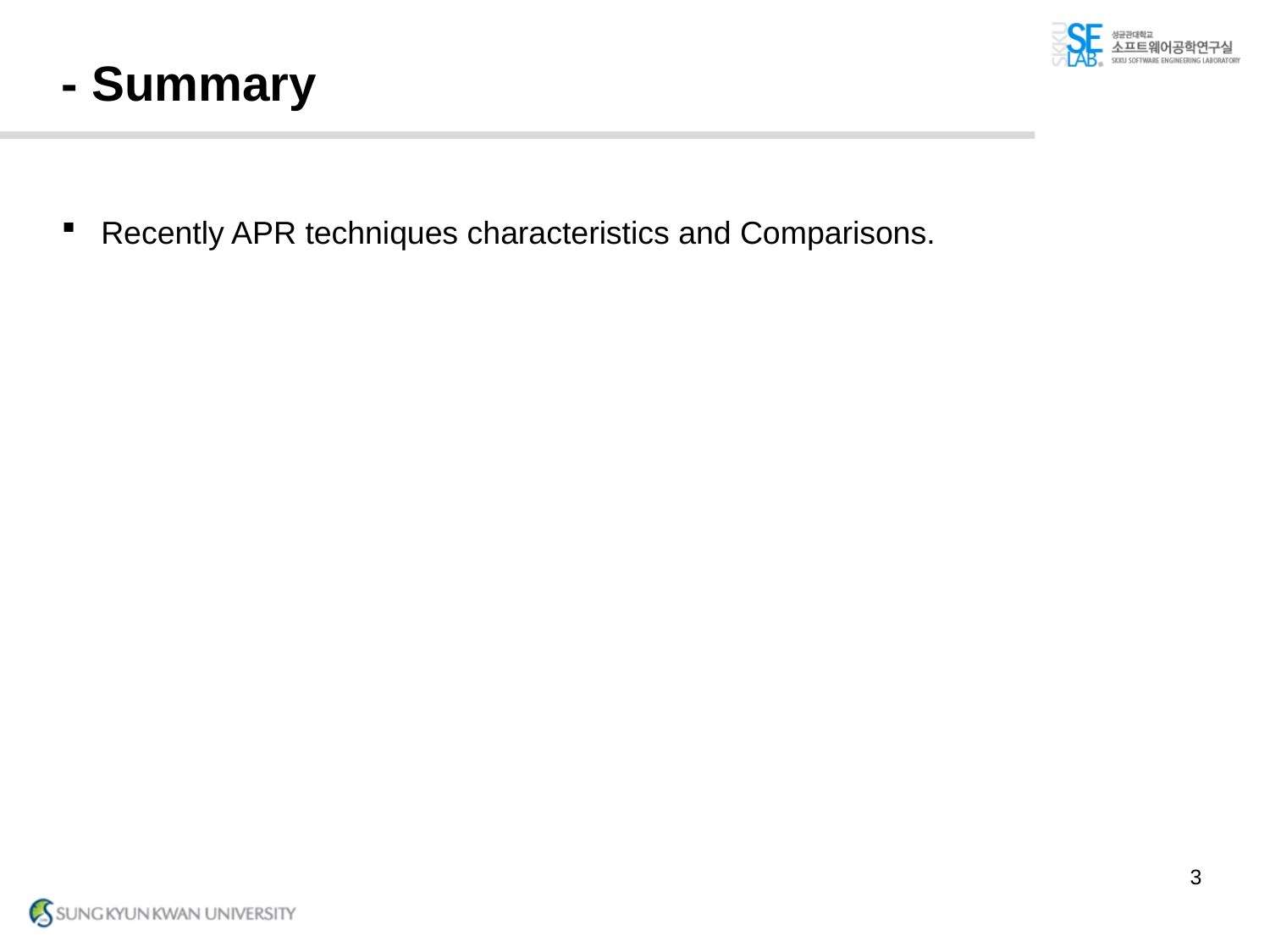

# - Summary
Recently APR techniques characteristics and Comparisons.

3